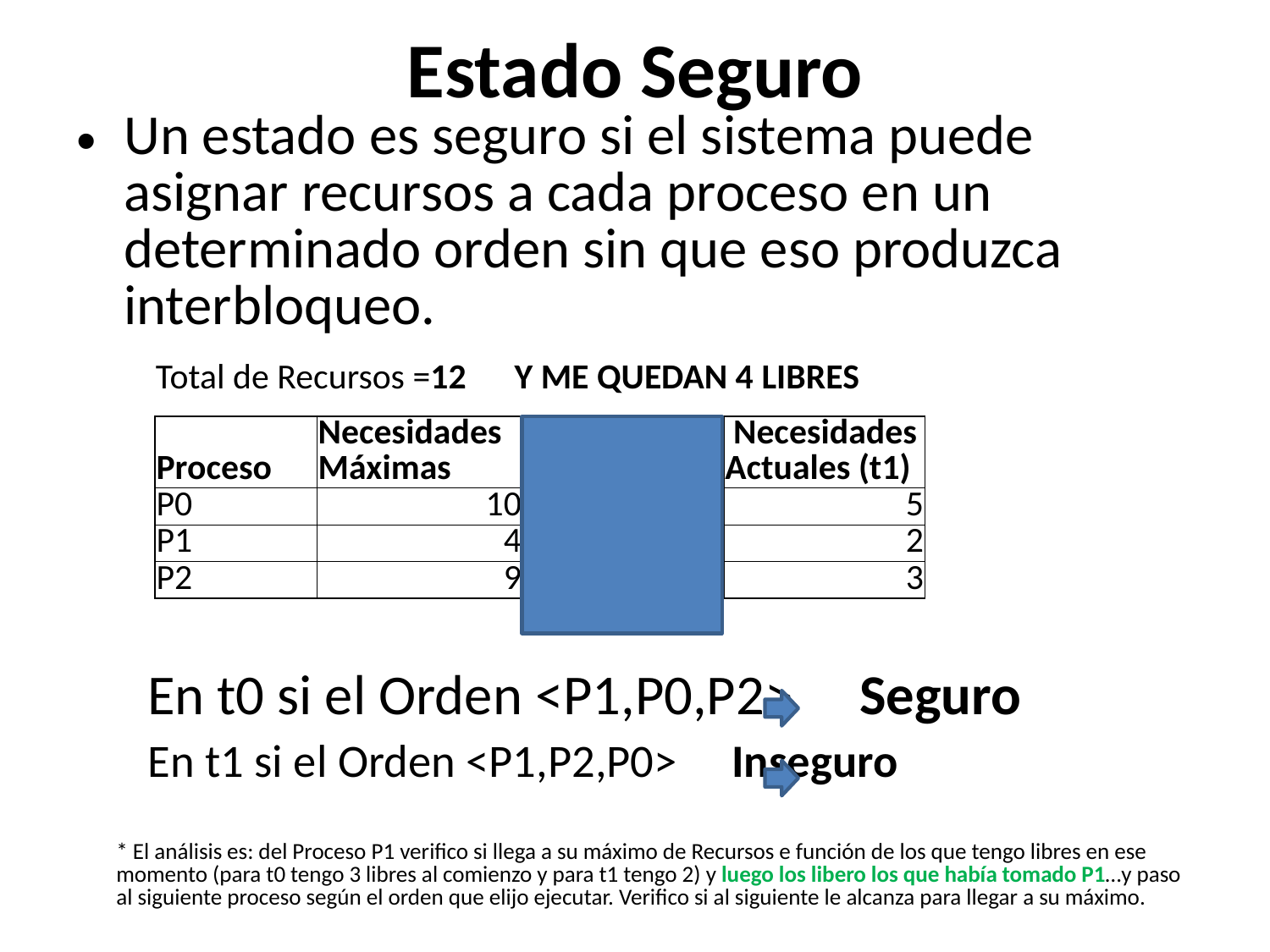

# Estado Seguro
Un estado es seguro si el sistema puede asignar recursos a cada proceso en un determinado orden sin que eso produzca interbloqueo.

Total de Recursos =12      Y ME QUEDAN 4 LIBRES
| Proceso | Necesidades Máximas | Necesidades Actuales (t0) | Necesidades Actuales (t1) |
| --- | --- | --- | --- |
| P0 | 10 | 5 | 5 |
| P1 | 4 | 2 | 2 |
| P2 | 9 | 2 | 3 |

En t0 si el Orden <P1,P0,P2>  	  Seguro

En t1 si el Orden <P1,P2,P0> 	  Inseguro

	* El análisis es: del Proceso P1 verifico si llega a su máximo de Recursos e función de los que tengo libres en ese momento (para t0 tengo 3 libres al comienzo y para t1 tengo 2) y luego los libero los que había tomado P1…y paso al siguiente proceso según el orden que elijo ejecutar. Verifico si al siguiente le alcanza para llegar a su máximo.